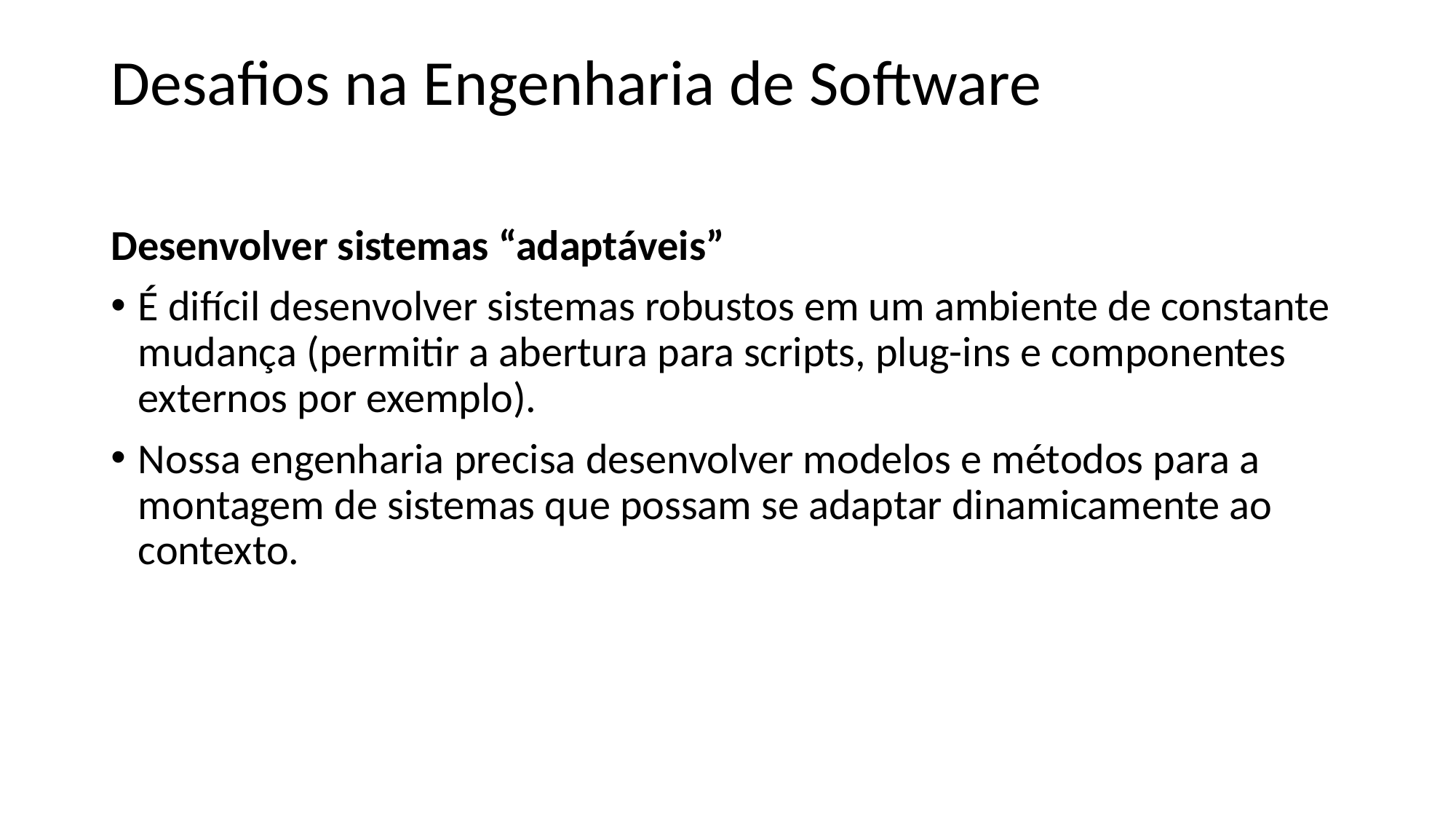

# Desafios na Engenharia de Software
Desenvolver sistemas “adaptáveis”
É difícil desenvolver sistemas robustos em um ambiente de constante mudança (permitir a abertura para scripts, plug-ins e componentes externos por exemplo).
Nossa engenharia precisa desenvolver modelos e métodos para a montagem de sistemas que possam se adaptar dinamicamente ao contexto.